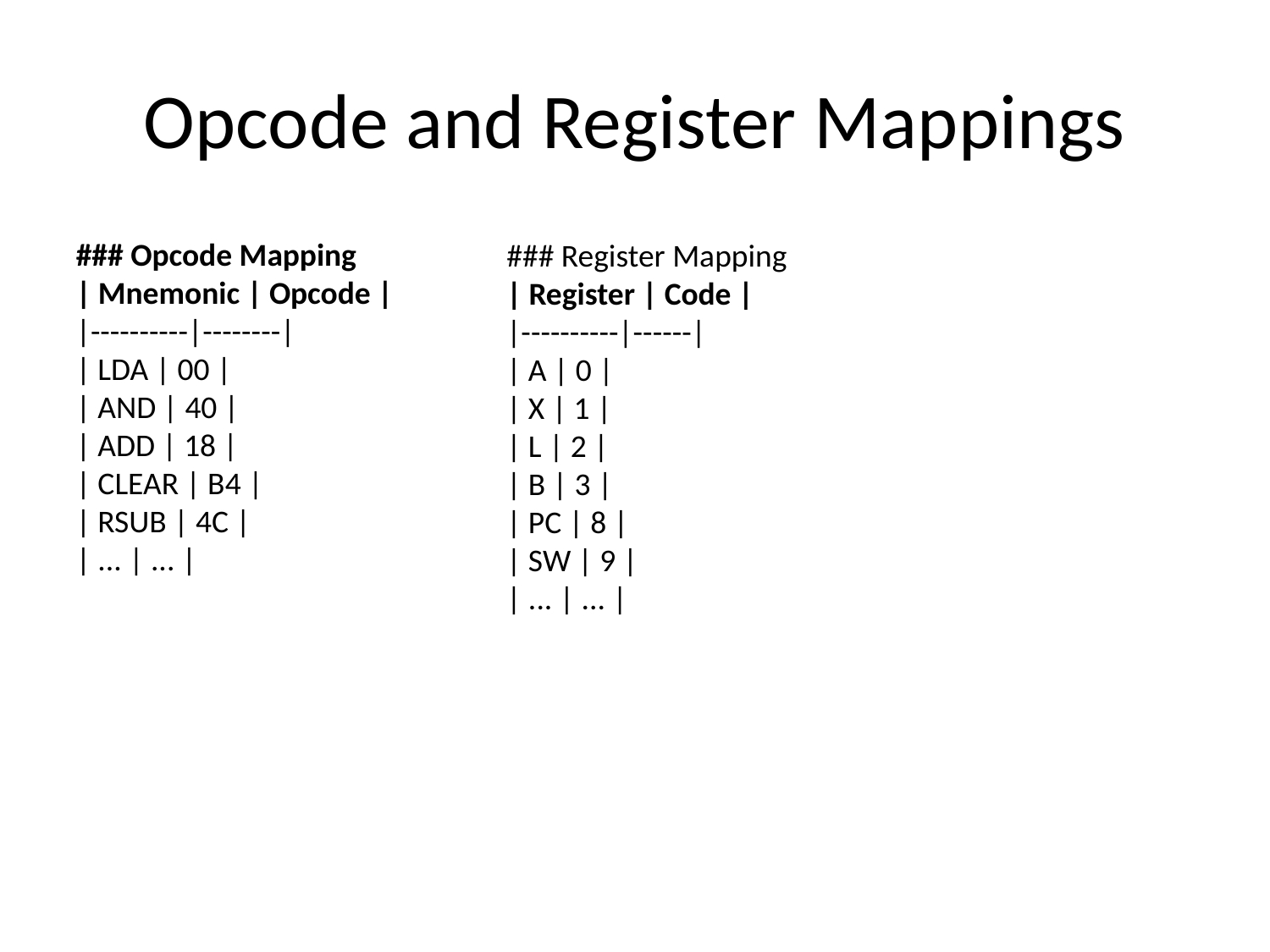

# Opcode and Register Mappings

### Opcode Mapping
| Mnemonic | Opcode |
|----------|--------|
| LDA | 00 |
| AND | 40 |
| ADD | 18 |
| CLEAR | B4 |
| RSUB | 4C |
| ... | ... |

### Register Mapping
| Register | Code |
|----------|------|
| A | 0 |
| X | 1 |
| L | 2 |
| B | 3 |
| PC | 8 |
| SW | 9 |
| ... | ... |